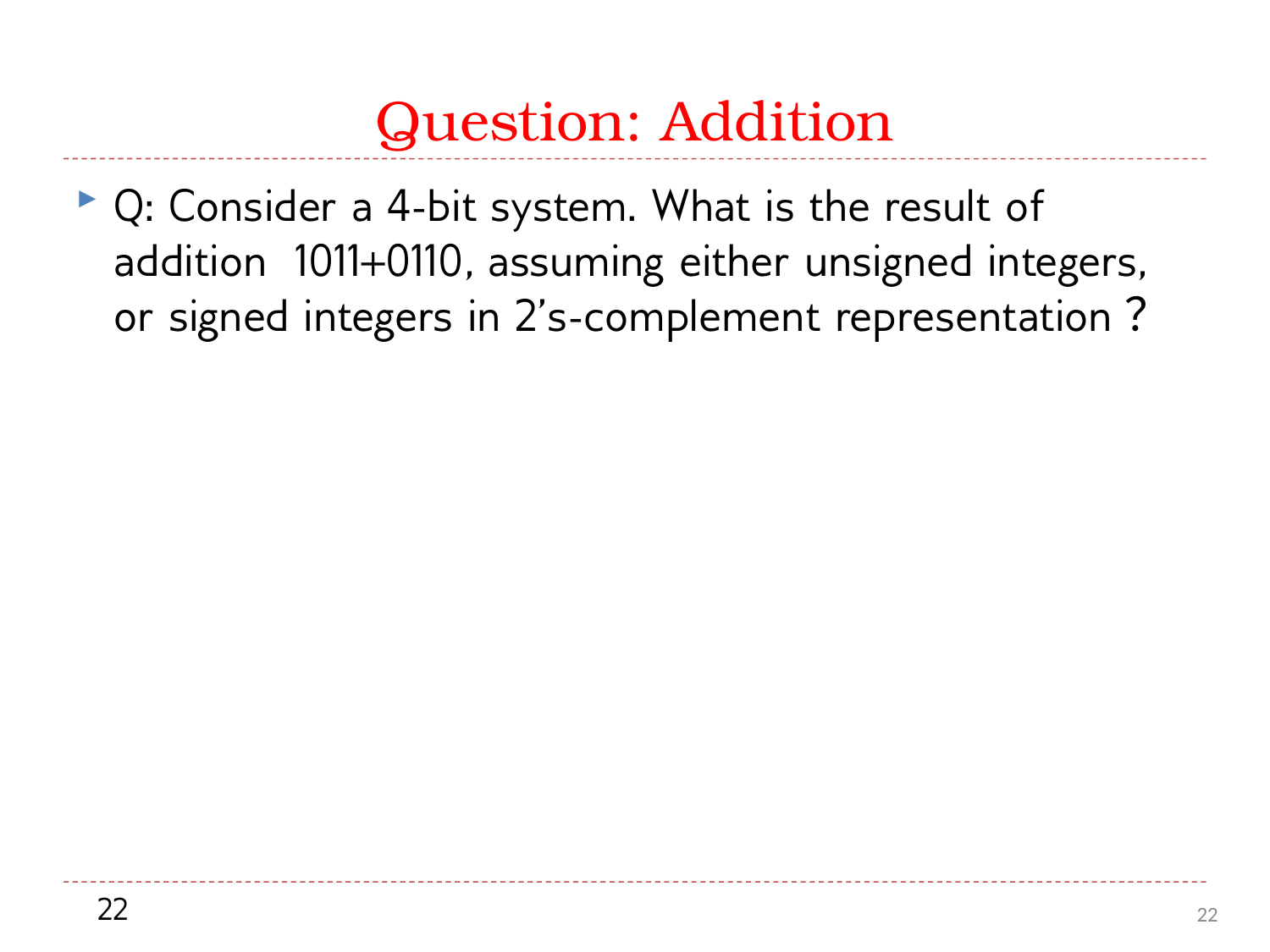

# Question: Addition
Q: Consider a 4-bit system. What is the result of addition  1011+0110, assuming either unsigned integers, or signed integers in 2’s-complement representation？
22